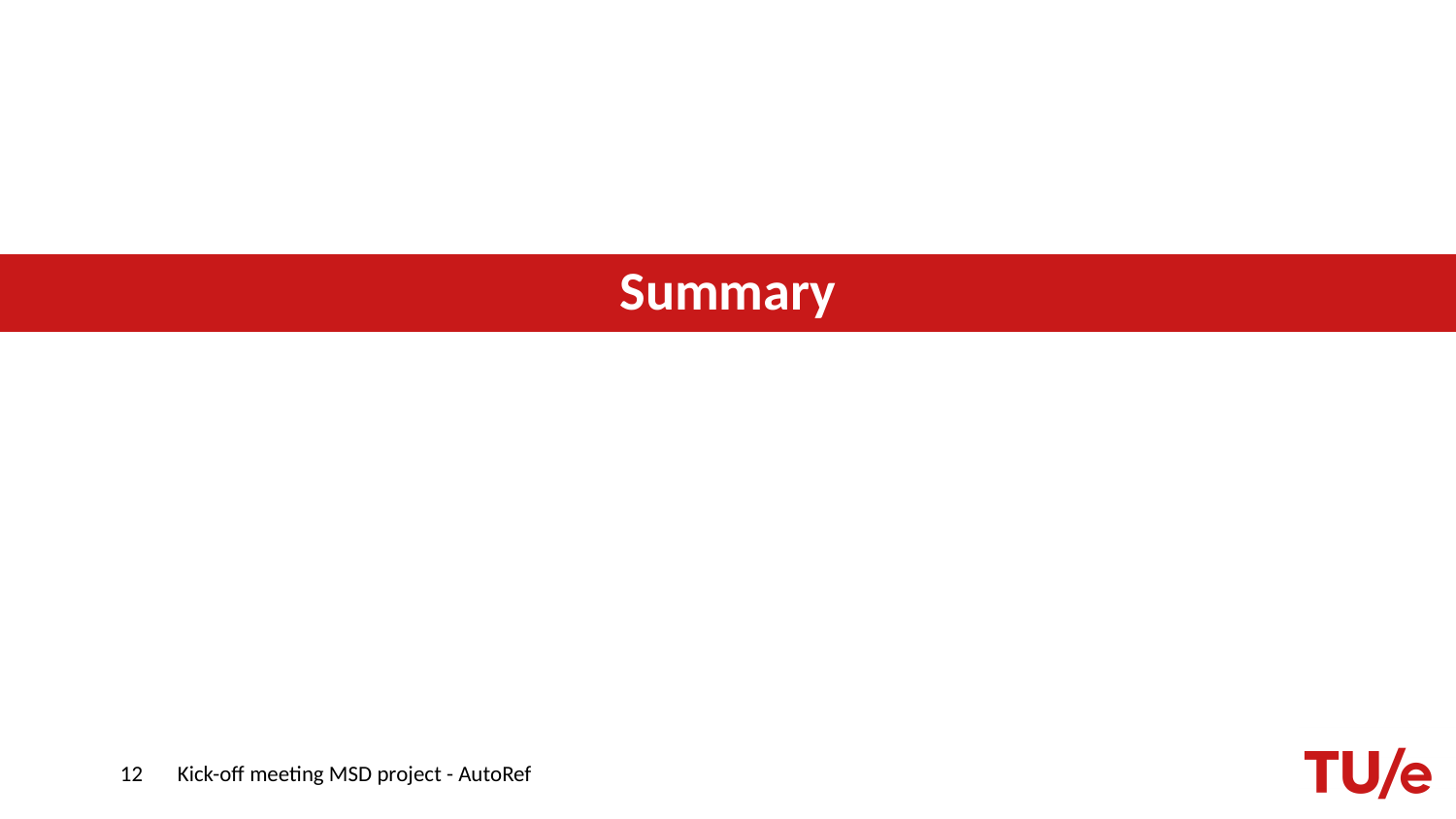

# Summary
12
Kick-off meeting MSD project - AutoRef